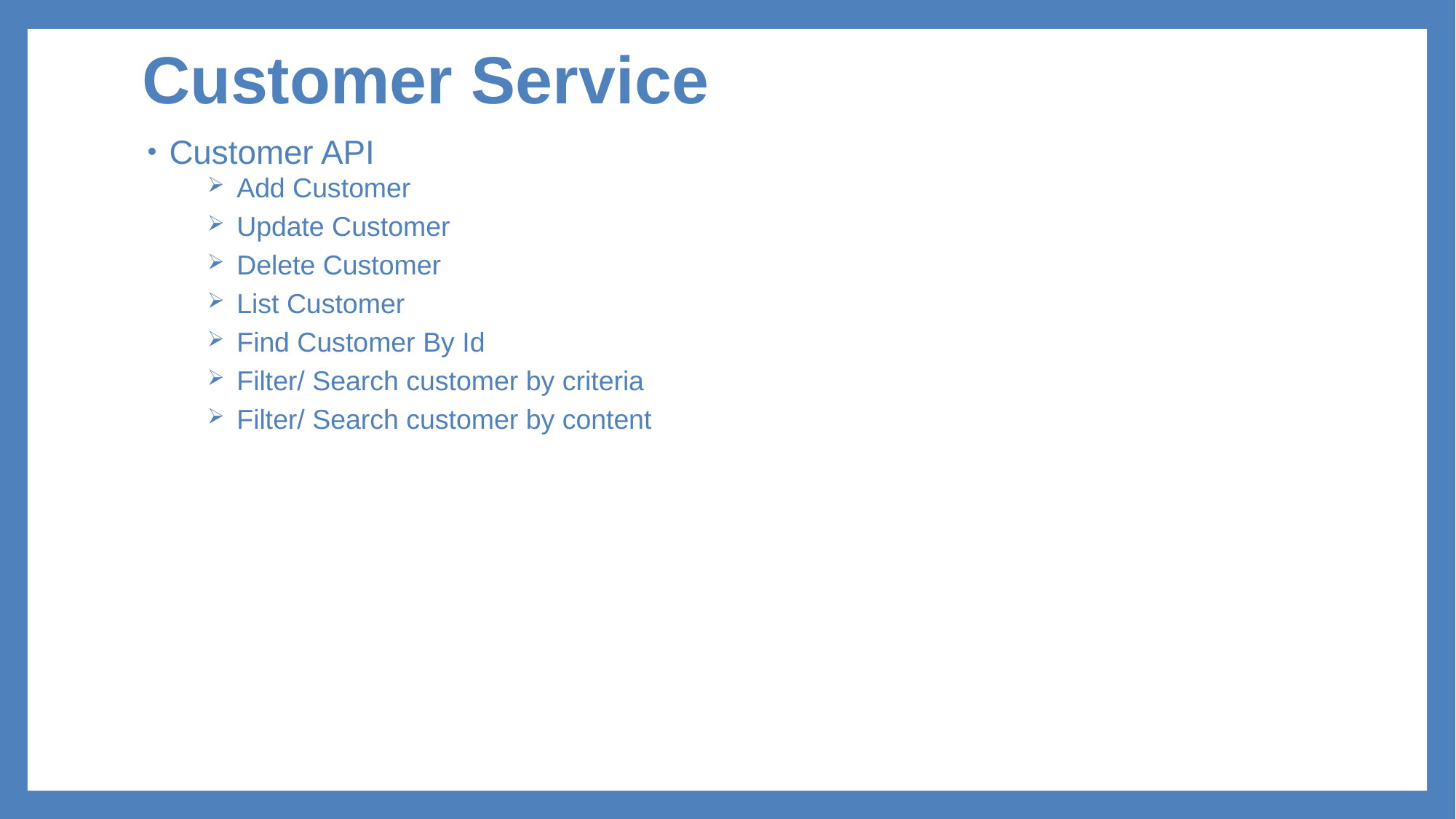

# Customer Service
Customer API
 Add Customer
 Update Customer
 Delete Customer
 List Customer
 Find Customer By Id
 Filter/ Search customer by criteria
 Filter/ Search customer by content